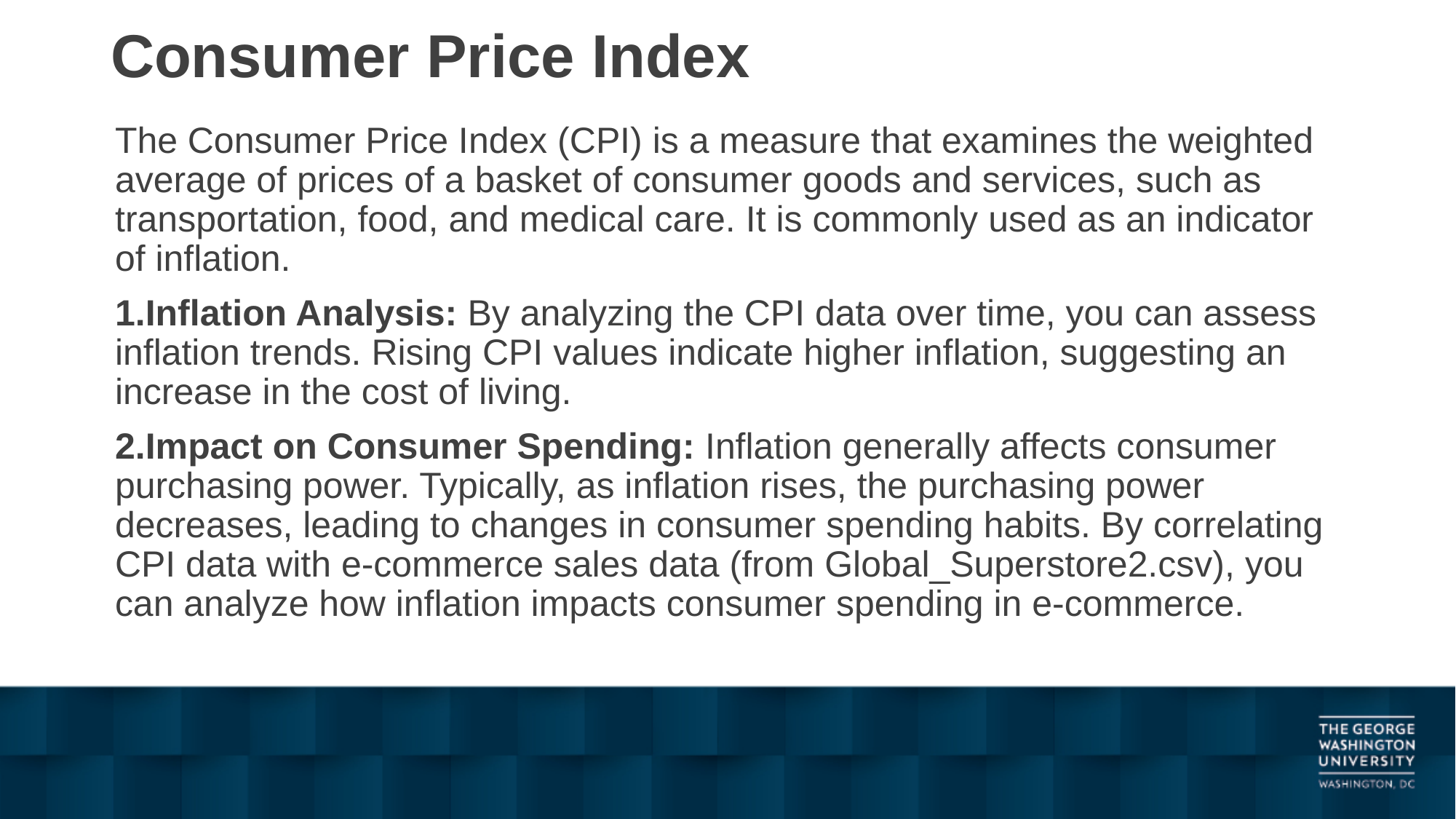

# Consumer Price Index
The Consumer Price Index (CPI) is a measure that examines the weighted average of prices of a basket of consumer goods and services, such as transportation, food, and medical care. It is commonly used as an indicator of inflation.
Inflation Analysis: By analyzing the CPI data over time, you can assess inflation trends. Rising CPI values indicate higher inflation, suggesting an increase in the cost of living.
Impact on Consumer Spending: Inflation generally affects consumer purchasing power. Typically, as inflation rises, the purchasing power decreases, leading to changes in consumer spending habits. By correlating CPI data with e-commerce sales data (from Global_Superstore2.csv), you can analyze how inflation impacts consumer spending in e-commerce.